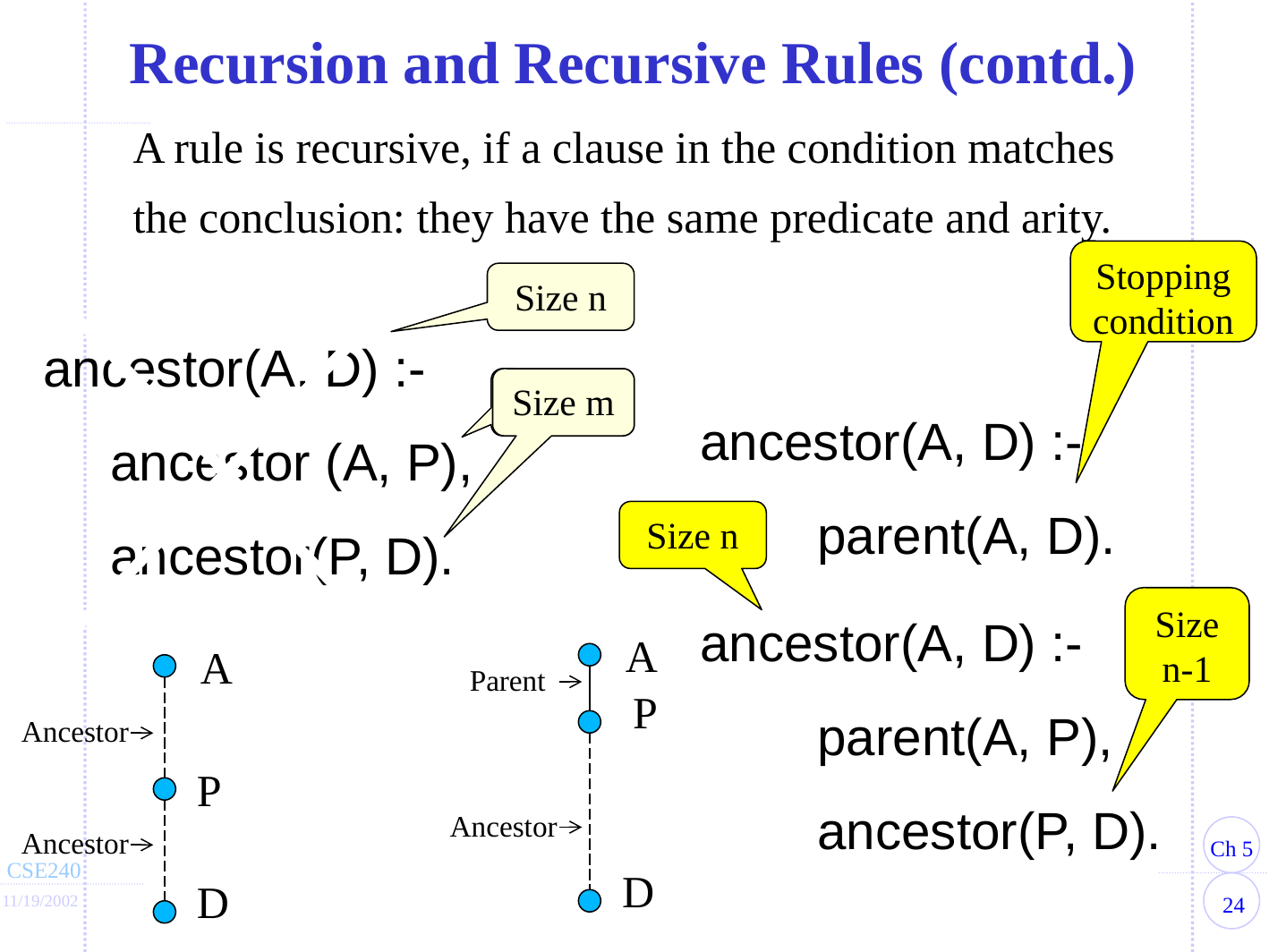

Recursion and Recursive Rules (contd.)
A rule is recursive, if a clause in the condition matches the conclusion: they have the same predicate and arity.
Stopping condition
Size n
ancestor(A, D) :-
	ancestor (A, P),
	ancestor(P, D).

Size m
Size m
ancestor(A, D) :-
	parent(A, D).
Size n
ancestor(A, D) :-
	parent(A, P),
	ancestor(P, D).
A

P

D

Parent

Ancestor

Size n-1
A

Ancestor

P

Ancestor

D